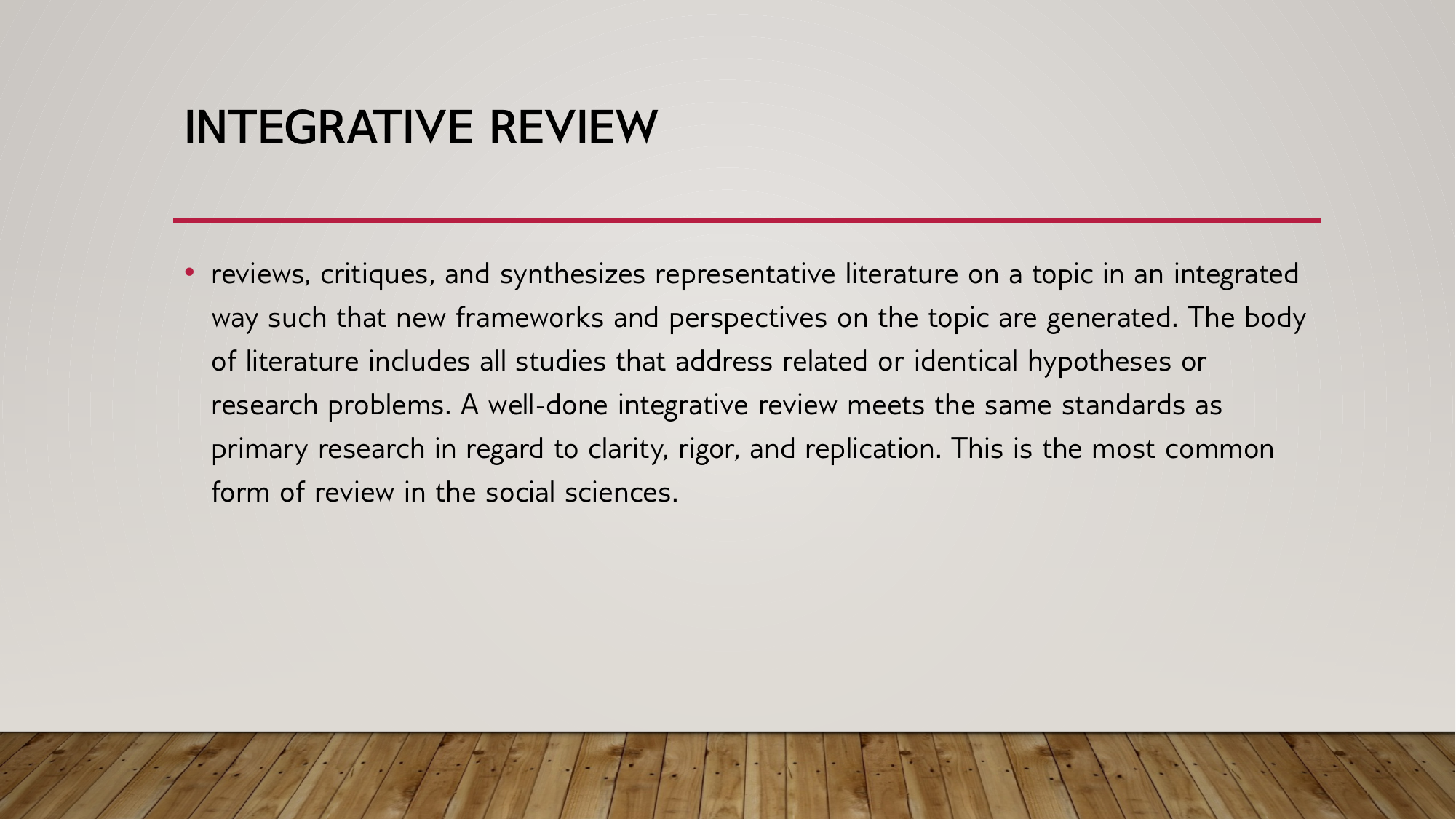

# Integrative Review
reviews, critiques, and synthesizes representative literature on a topic in an integrated way such that new frameworks and perspectives on the topic are generated. The body of literature includes all studies that address related or identical hypotheses or research problems. A well-done integrative review meets the same standards as primary research in regard to clarity, rigor, and replication. This is the most common form of review in the social sciences.